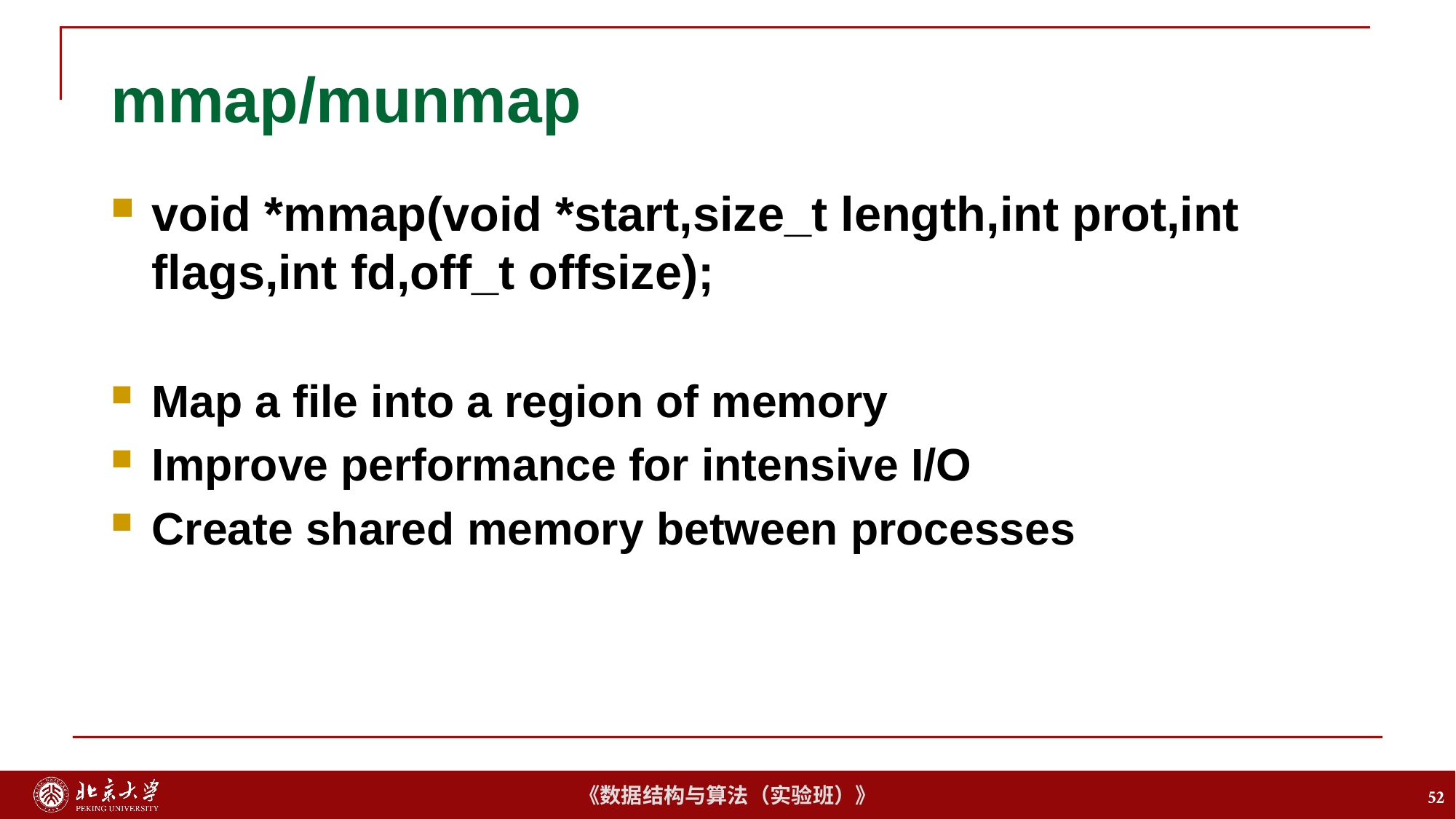

# mmap/munmap
void *mmap(void *start,size_t length,int prot,int flags,int fd,off_t offsize);

Map a file into a region of memory
Improve performance for intensive I/O
Create shared memory between processes
52